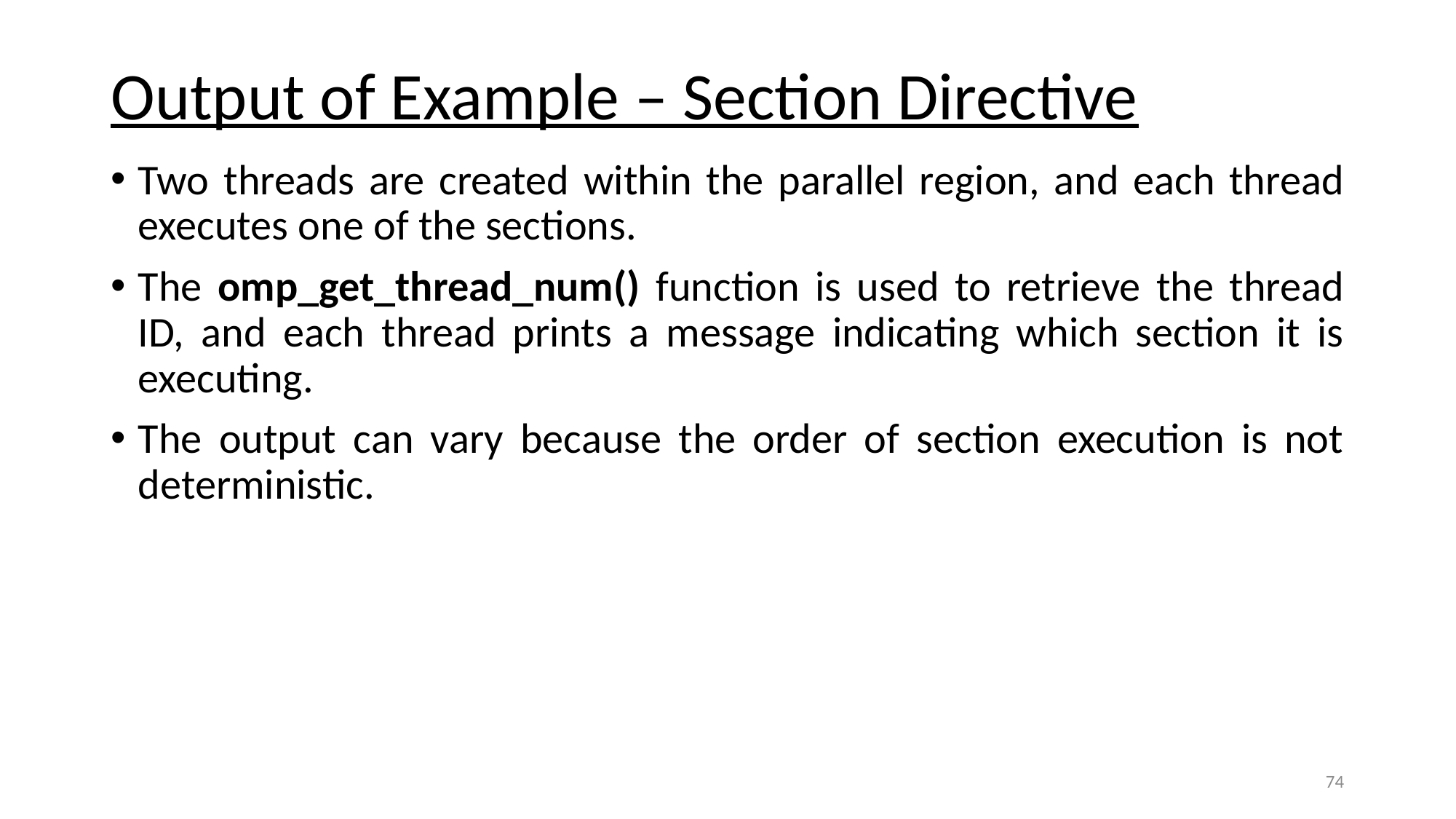

# Output of Example – Section Directive
Two threads are created within the parallel region, and each thread executes one of the sections.
The omp_get_thread_num() function is used to retrieve the thread ID, and each thread prints a message indicating which section it is executing.
The output can vary because the order of section execution is not deterministic.
74